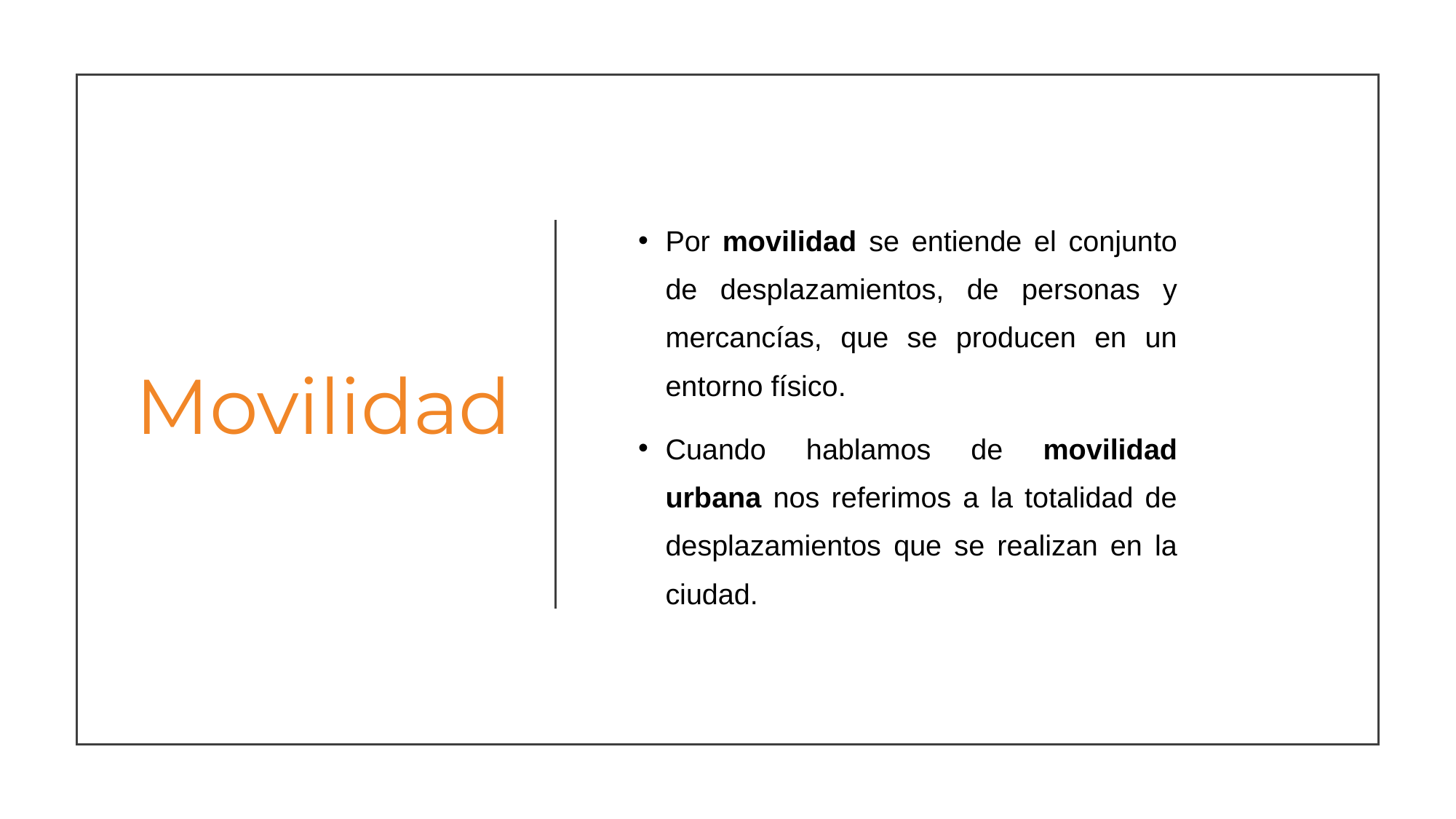

# Movilidad
Por movilidad se entiende el conjunto de desplazamientos, de personas y mercancías, que se producen en un entorno físico.
Cuando hablamos de movilidad urbana nos referimos a la totalidad de desplazamientos que se realizan en la ciudad.